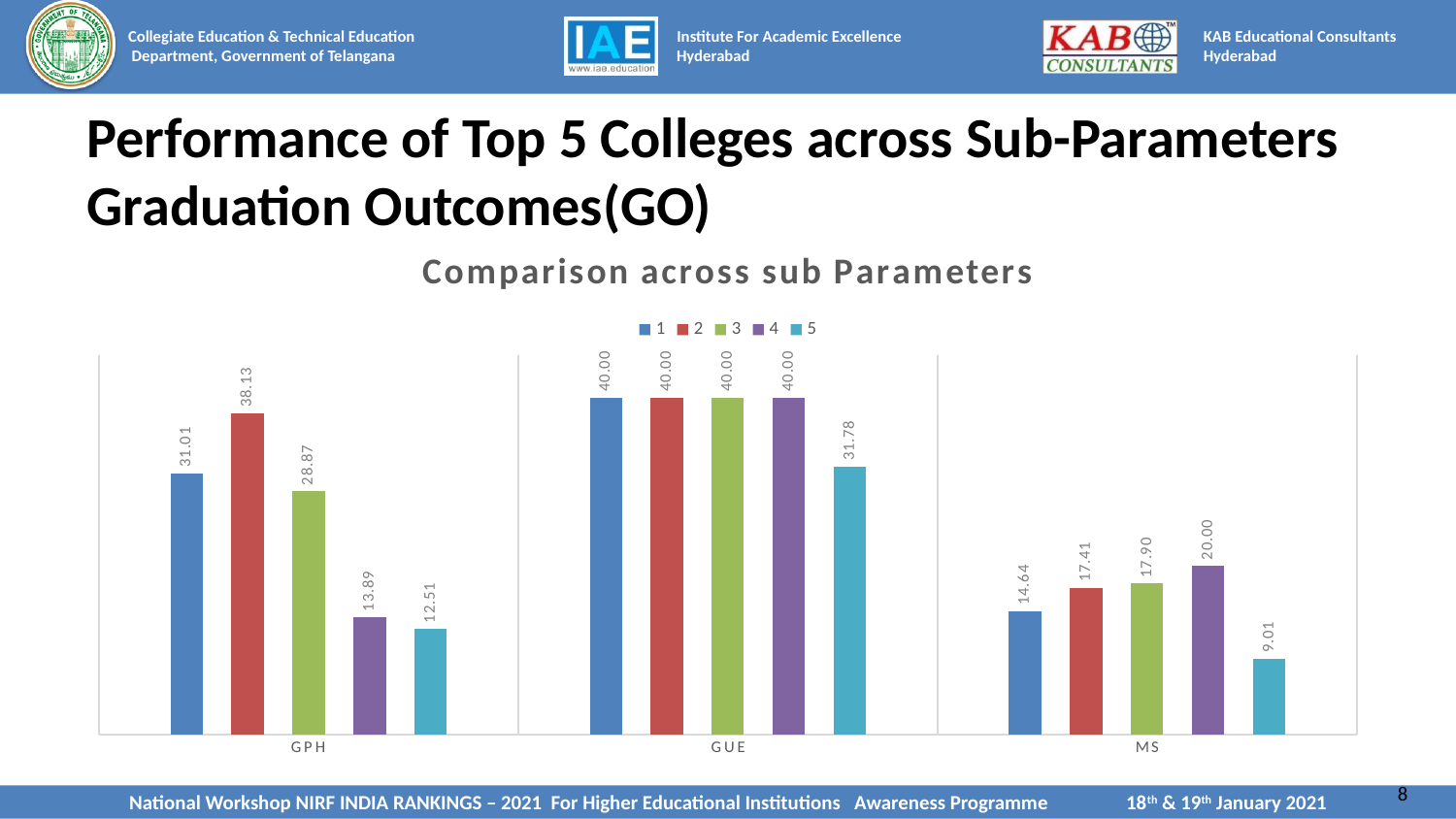

# Performance of Top 5 Colleges across Sub-Parameters Graduation Outcomes(GO)

### Chart: Comparison across sub Parameters

| Category | 1 | 2 | 3 | 4 | 5 |
|---|---|---|---|---|---|
| GPH | 31.01 | 38.13 | 28.87 | 13.89 | 12.51 |
| GUE | 40.0 | 40.0 | 40.0 | 40.0 | 31.78 |
| MS | 14.64 | 17.41 | 17.9 | 20.0 | 9.01 |